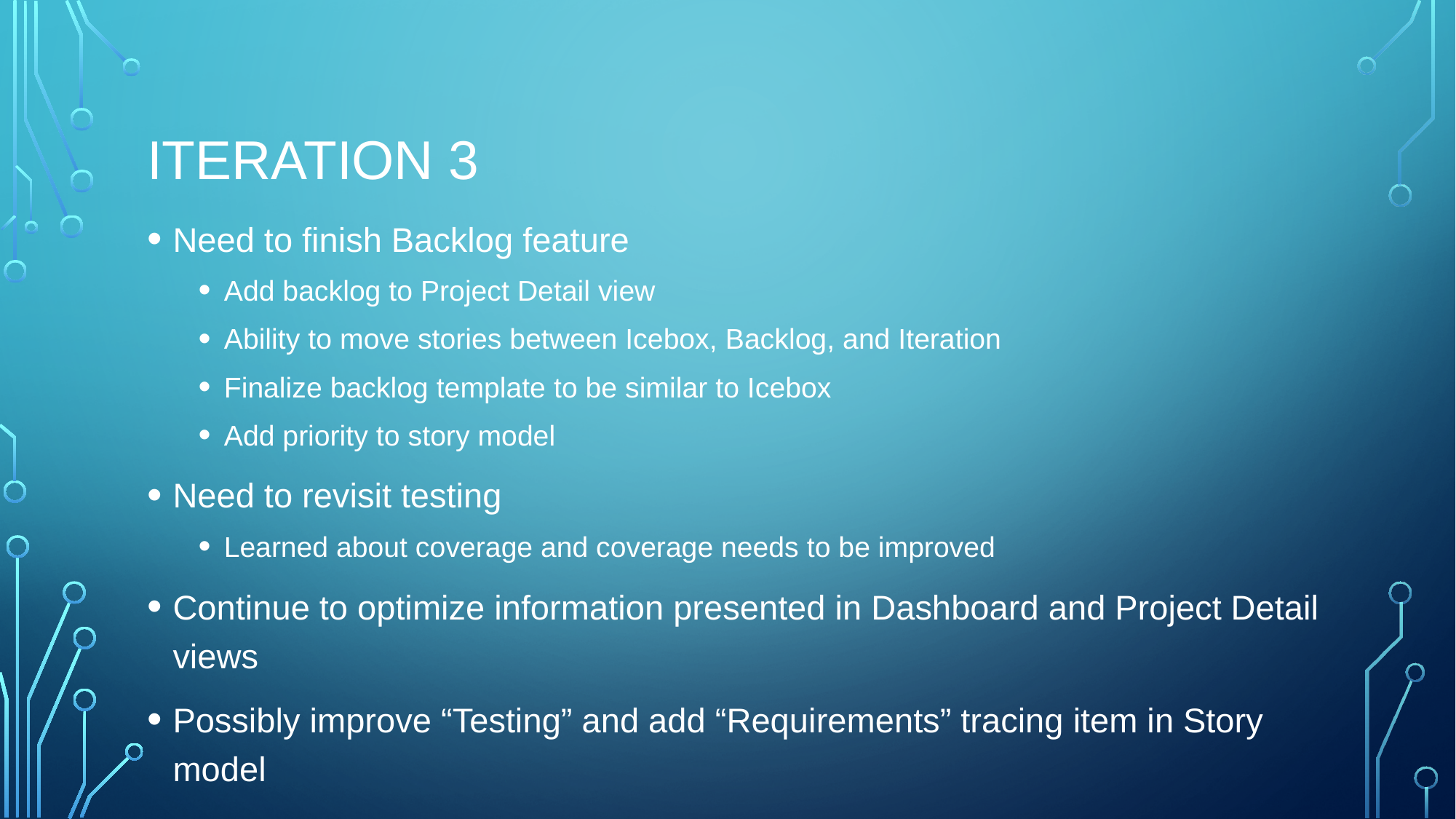

# Iteration 3
Need to finish Backlog feature
Add backlog to Project Detail view
Ability to move stories between Icebox, Backlog, and Iteration
Finalize backlog template to be similar to Icebox
Add priority to story model
Need to revisit testing
Learned about coverage and coverage needs to be improved
Continue to optimize information presented in Dashboard and Project Detail views
Possibly improve “Testing” and add “Requirements” tracing item in Story model